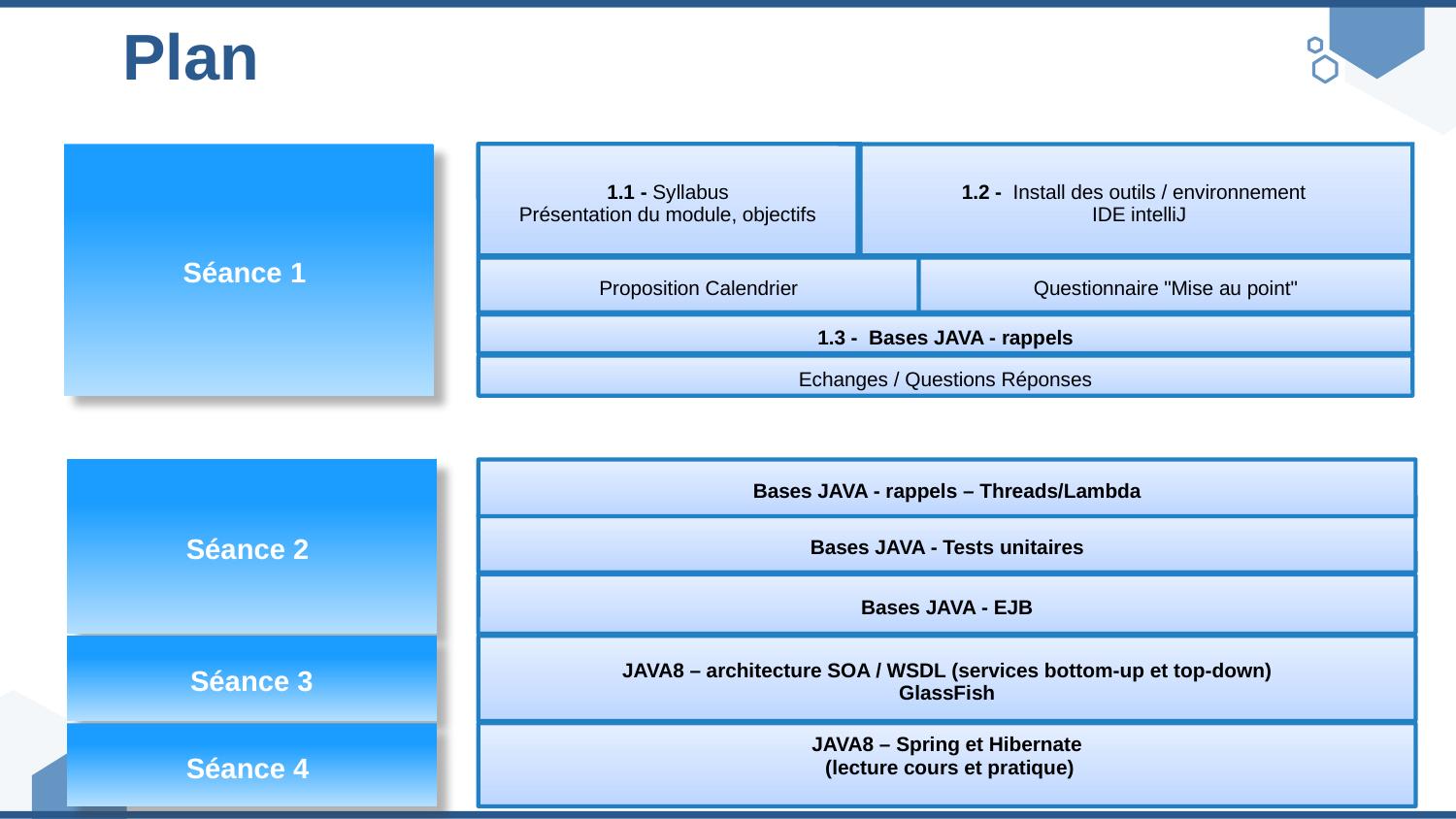

# Plan
Séance 1
Préz Guillaume Forget
1.1 - Syllabus
Présentation du module, objectifs
1.2 -  Install des outils / environnement
 IDE intelliJ
Proposition Calendrier
Questionnaire "Mise au point"
1.3 -  Bases JAVA - rappels
Echanges / Questions Réponses
Séance 2
Bases JAVA - rappels – Threads/Lambda
Bases JAVA - Tests unitaires
Bases JAVA - EJB
Séance 3
JAVA8 – architecture SOA / WSDL (services bottom-up et top-down)
GlassFish
Séance 4
JAVA8 – Spring et Hibernate
 (lecture cours et pratique)